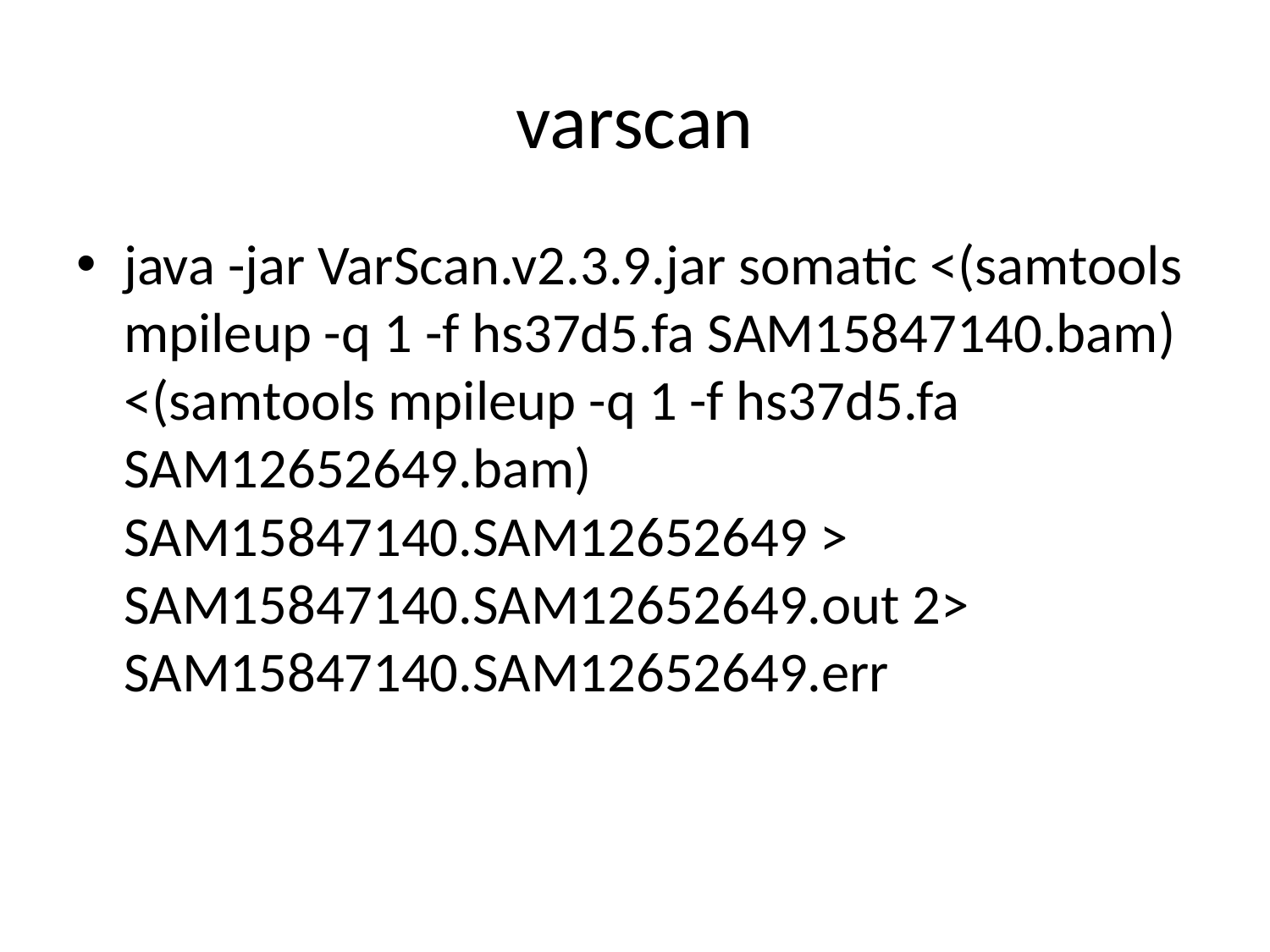

# varscan
java -jar VarScan.v2.3.9.jar somatic <(samtools mpileup -q 1 -f hs37d5.fa SAM15847140.bam) <(samtools mpileup -q 1 -f hs37d5.fa SAM12652649.bam) SAM15847140.SAM12652649 > SAM15847140.SAM12652649.out 2> SAM15847140.SAM12652649.err